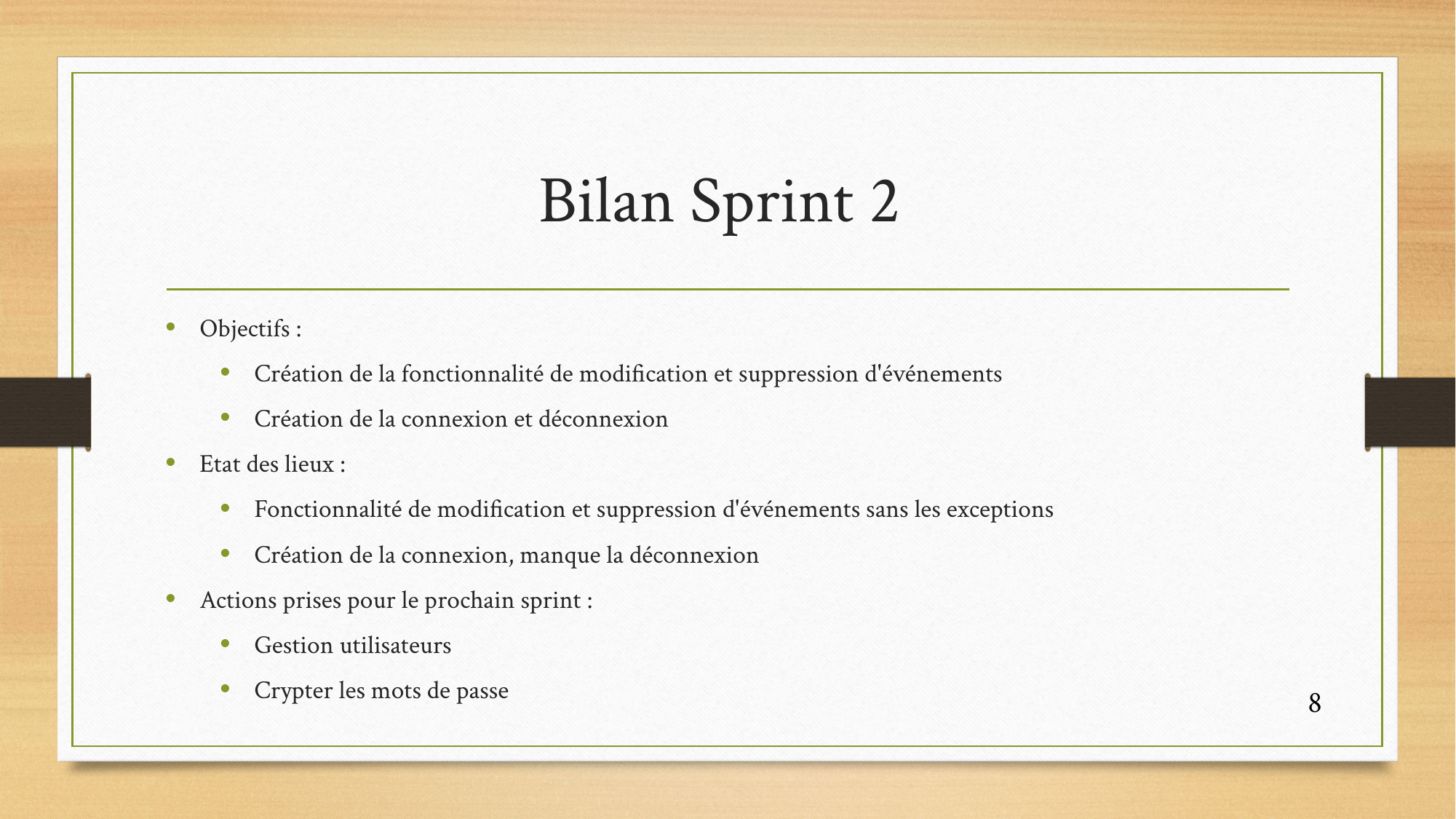

# Bilan Sprint 2
Objectifs :
Création de la fonctionnalité de modification et suppression d'événements
Création de la connexion et déconnexion
Etat des lieux :
Fonctionnalité de modification et suppression d'événements sans les exceptions
Création de la connexion, manque la déconnexion
Actions prises pour le prochain sprint :
Gestion utilisateurs
Crypter les mots de passe
8